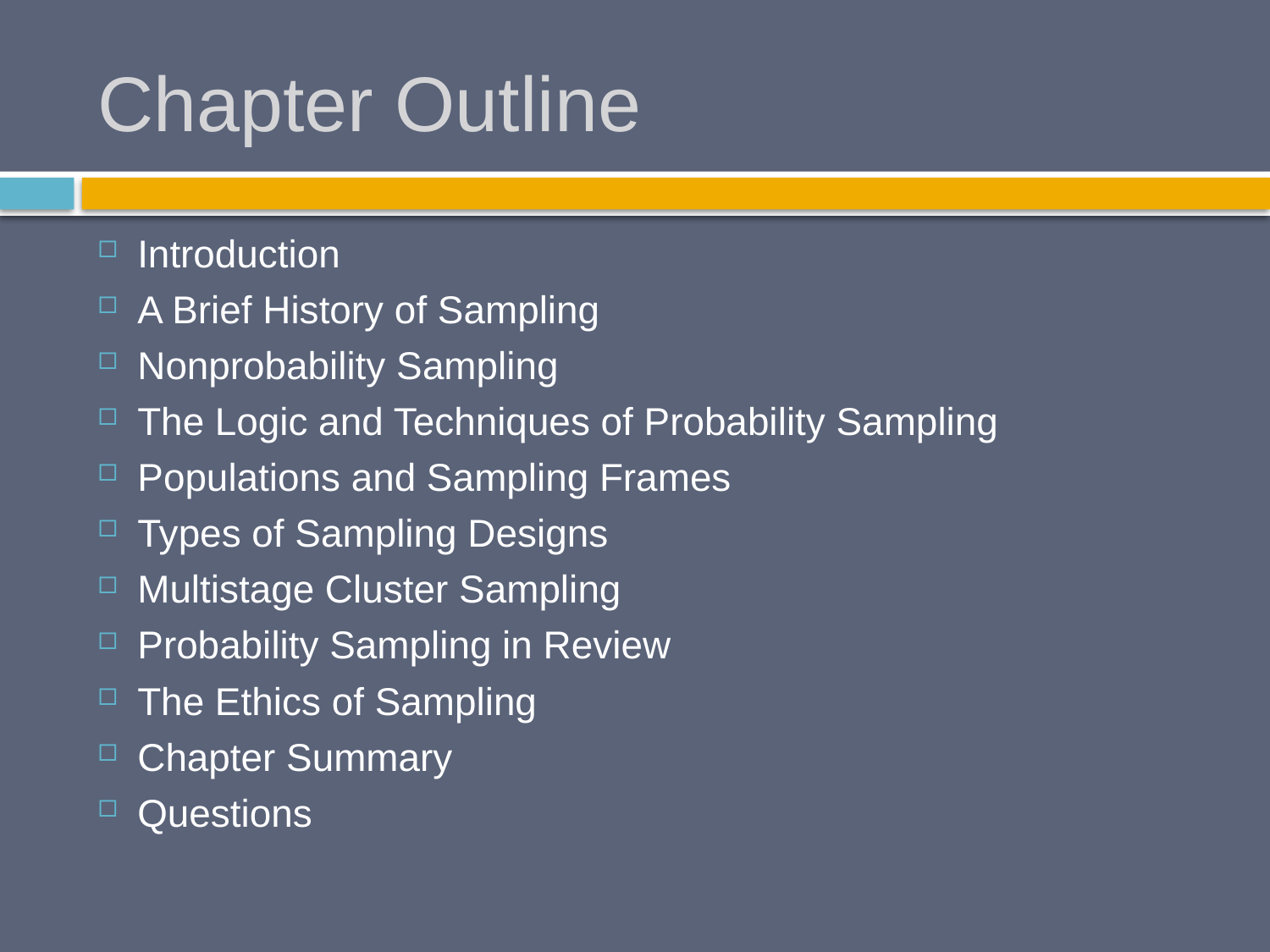

# Chapter Outline
Introduction
A Brief History of Sampling
Nonprobability Sampling
The Logic and Techniques of Probability Sampling
Populations and Sampling Frames
Types of Sampling Designs
Multistage Cluster Sampling
Probability Sampling in Review
The Ethics of Sampling
Chapter Summary
Questions